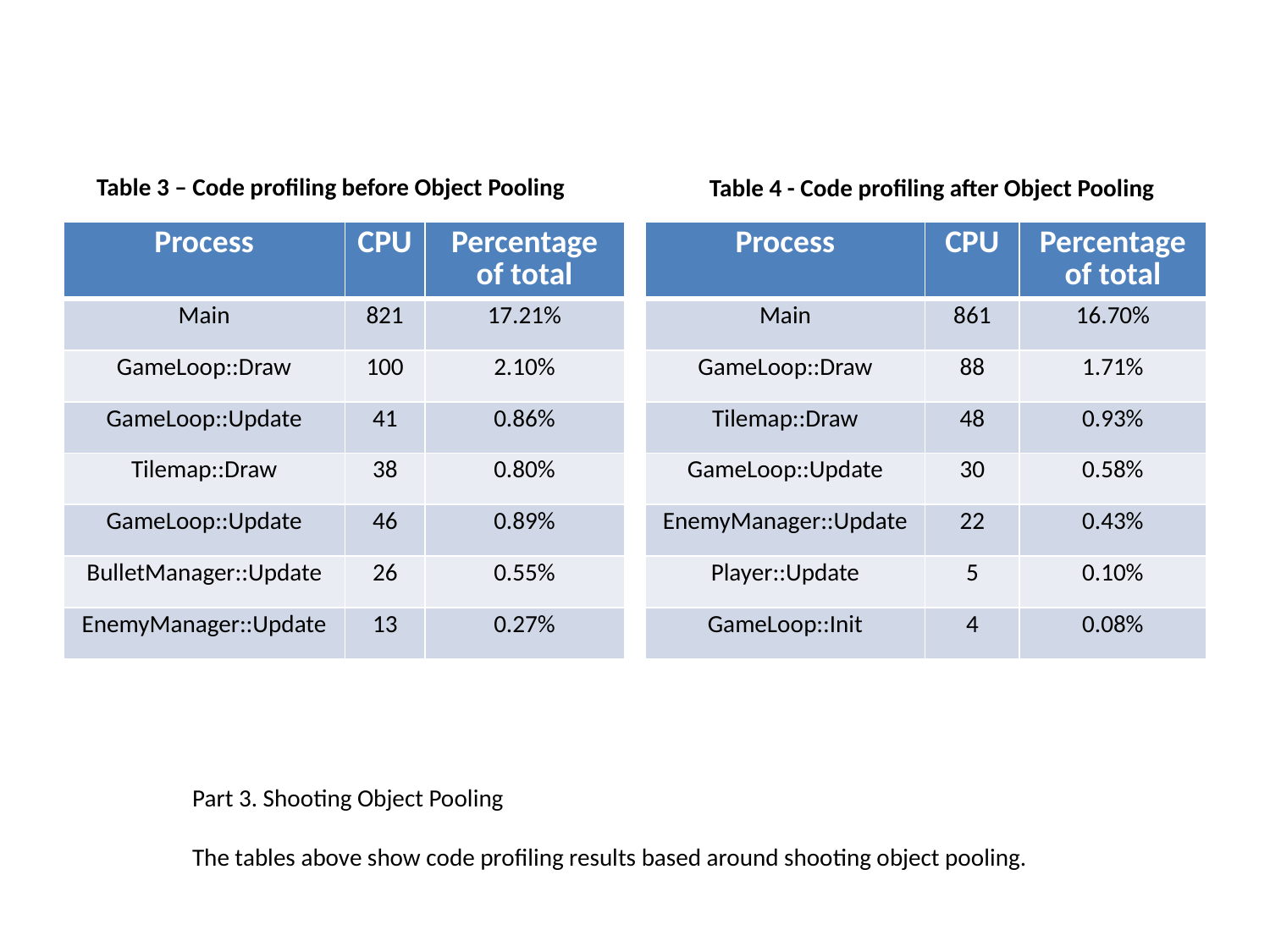

# Table 3 – Code profiling before Object Pooling
Table 4 - Code profiling after Object Pooling
| Process | CPU | Percentage of total |
| --- | --- | --- |
| Main | 821 | 17.21% |
| GameLoop::Draw | 100 | 2.10% |
| GameLoop::Update | 41 | 0.86% |
| Tilemap::Draw | 38 | 0.80% |
| GameLoop::Update | 46 | 0.89% |
| BulletManager::Update | 26 | 0.55% |
| EnemyManager::Update | 13 | 0.27% |
| Process | CPU | Percentage of total |
| --- | --- | --- |
| Main | 861 | 16.70% |
| GameLoop::Draw | 88 | 1.71% |
| Tilemap::Draw | 48 | 0.93% |
| GameLoop::Update | 30 | 0.58% |
| EnemyManager::Update | 22 | 0.43% |
| Player::Update | 5 | 0.10% |
| GameLoop::Init | 4 | 0.08% |
Part 3. Shooting Object Pooling

The tables above show code profiling results based around shooting object pooling.